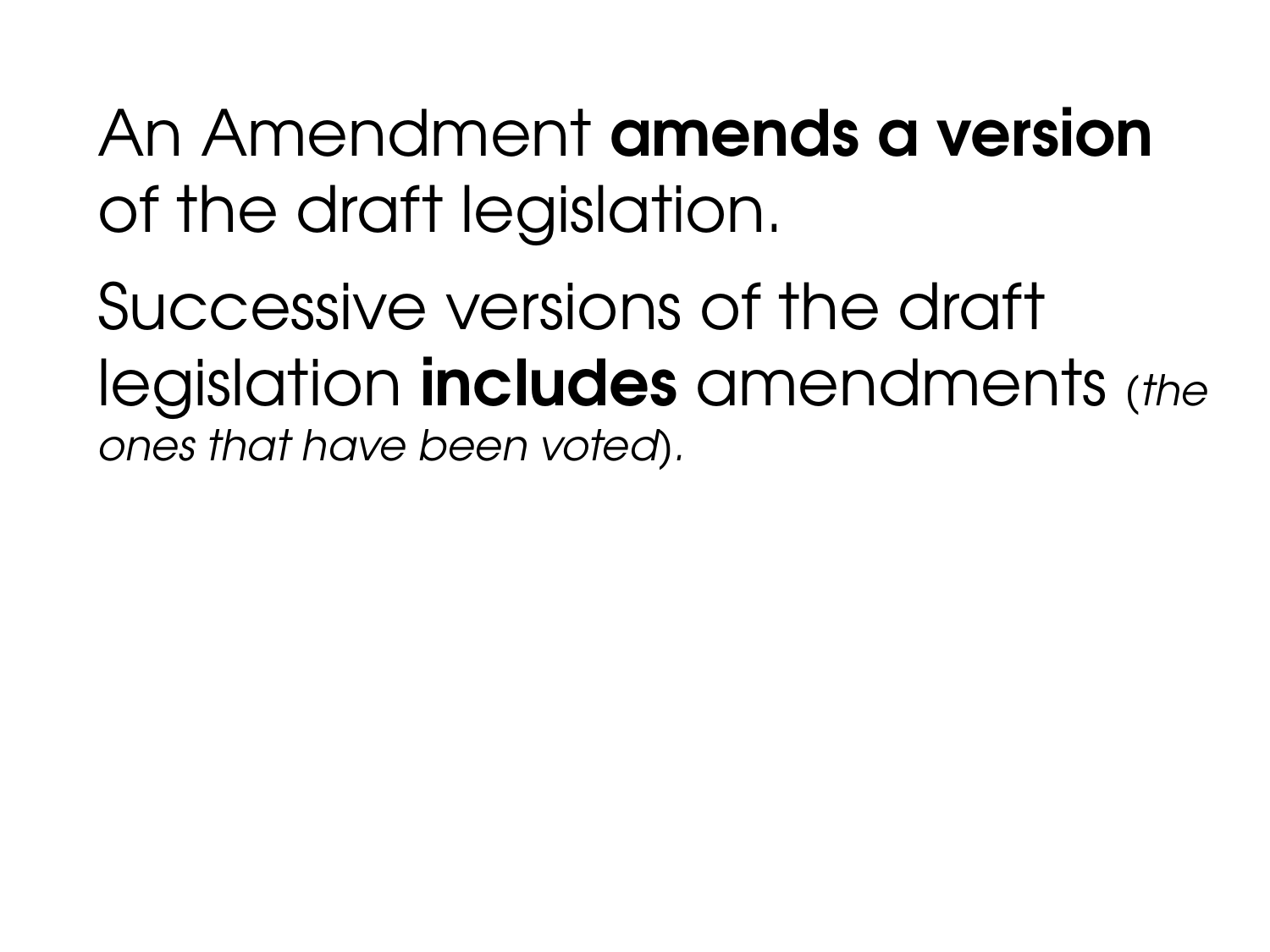

An Amendment amends a version of the draft legislation.
Successive versions of the draft legislation includes amendments (the ones that have been voted).